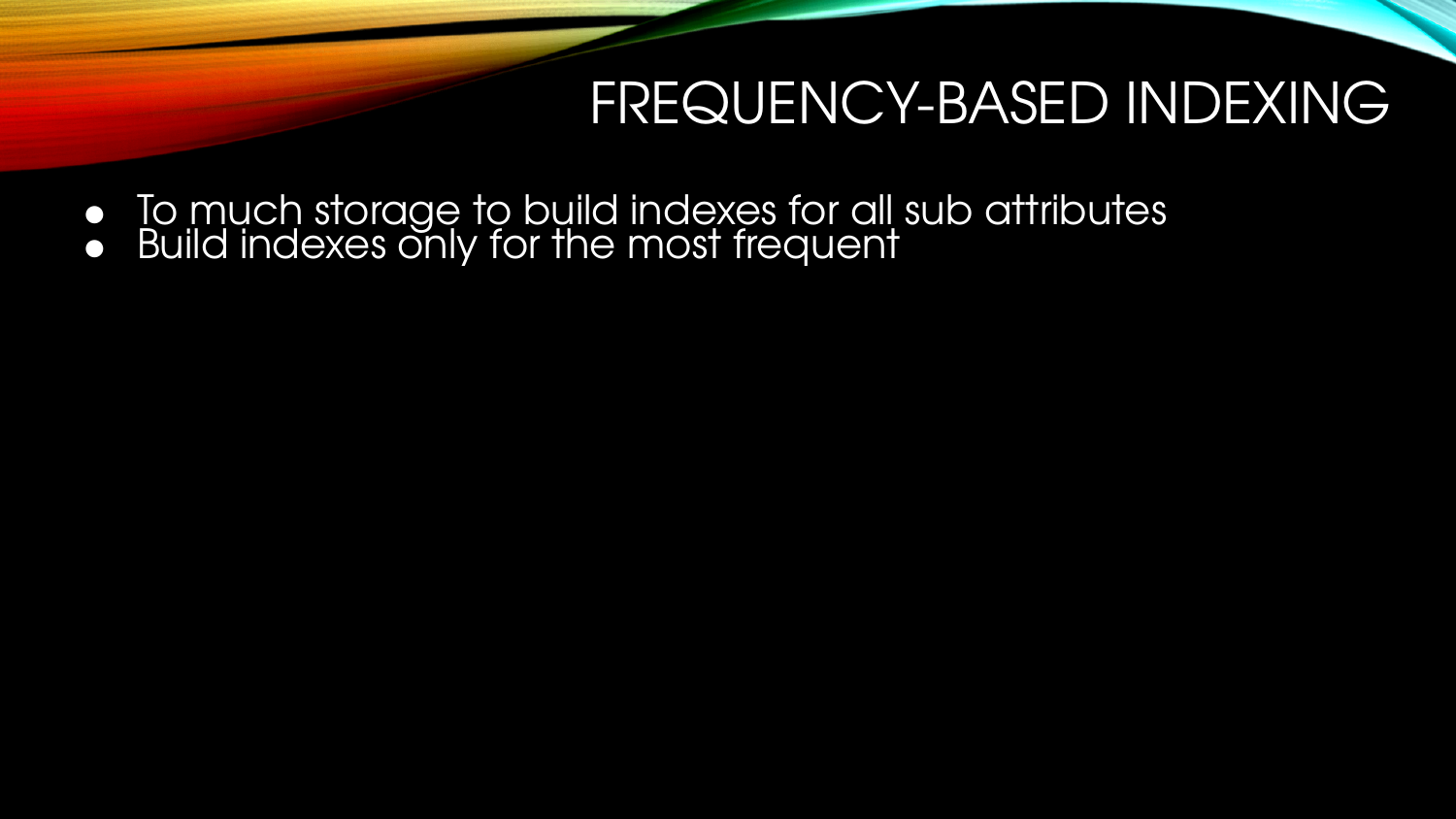

# Frequency-based indexing
To much storage to build indexes for all sub attributes
Build indexes only for the most frequent